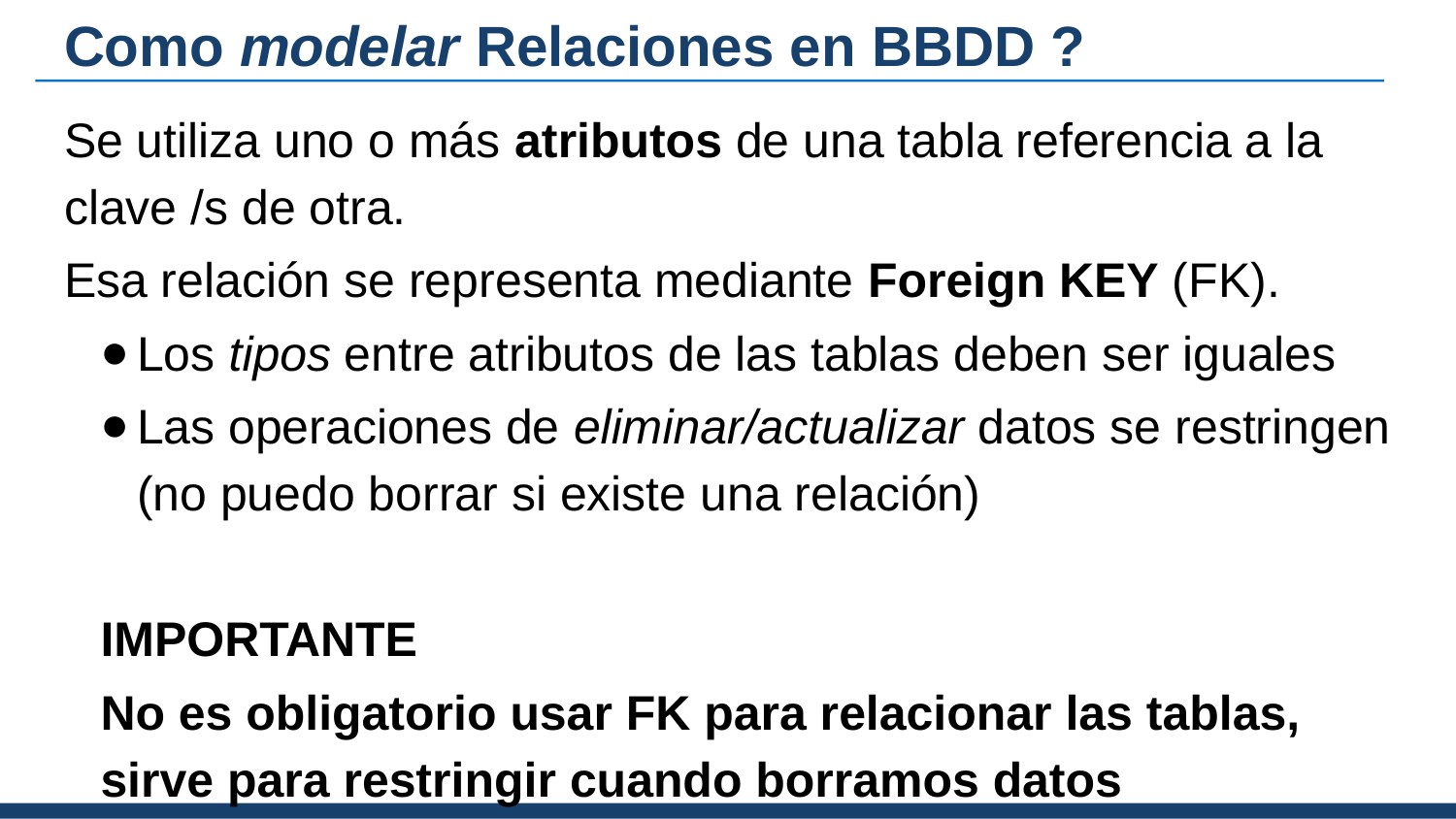

# Como modelar Relaciones en BBDD ?

Se utiliza uno o más atributos de una tabla referencia a la clave /s de otra.
Esa relación se representa mediante Foreign KEY (FK).
Los tipos entre atributos de las tablas deben ser iguales
Las operaciones de eliminar/actualizar datos se restringen (no puedo borrar si existe una relación)

IMPORTANTE
No es obligatorio usar FK para relacionar las tablas,  sirve para restringir cuando borramos datos